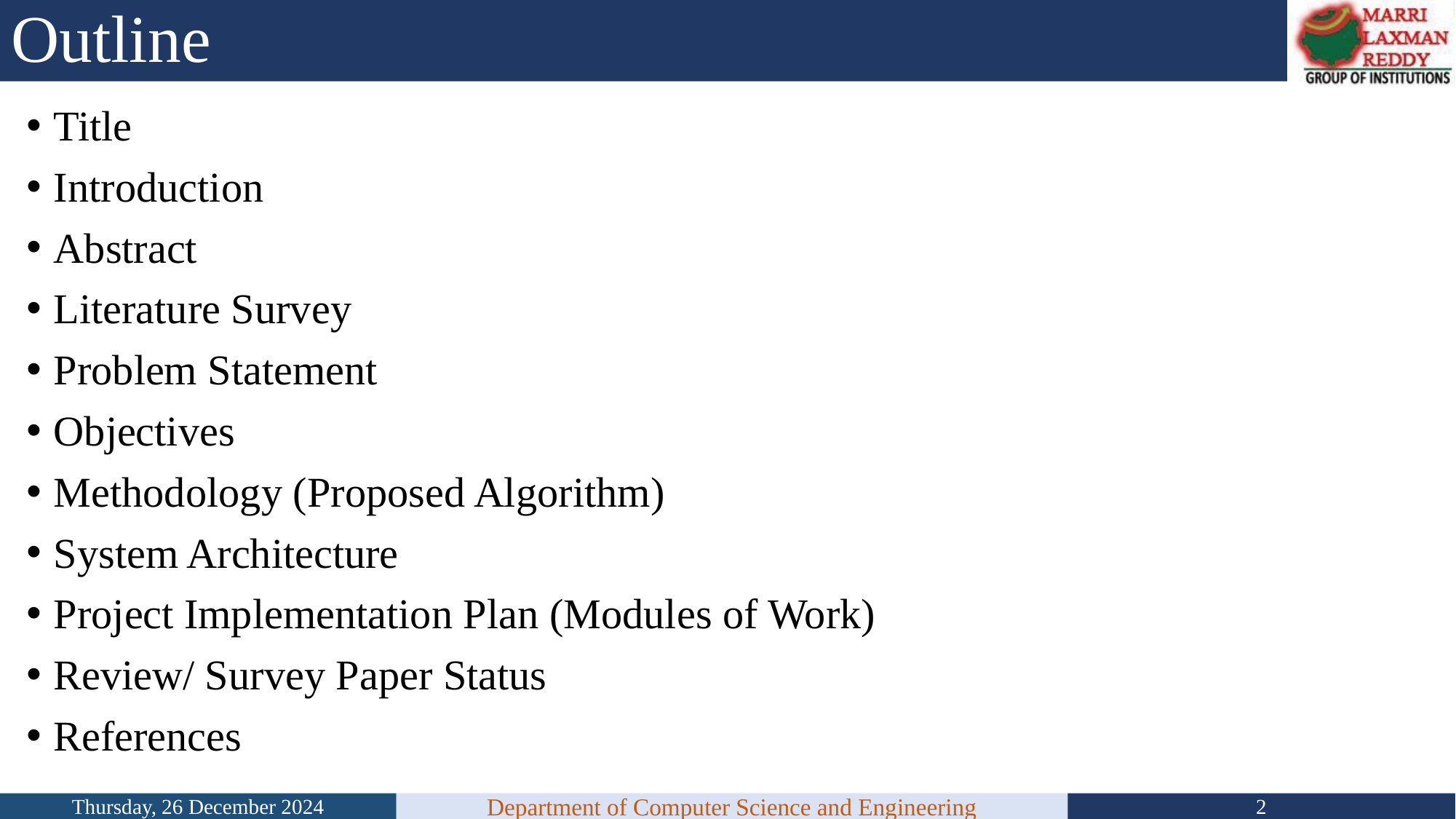

# Outline
Title
Introduction
Abstract
Literature Survey
Problem Statement
Objectives
Methodology (Proposed Algorithm)
System Architecture
Project Implementation Plan (Modules of Work)
Review/ Survey Paper Status
References